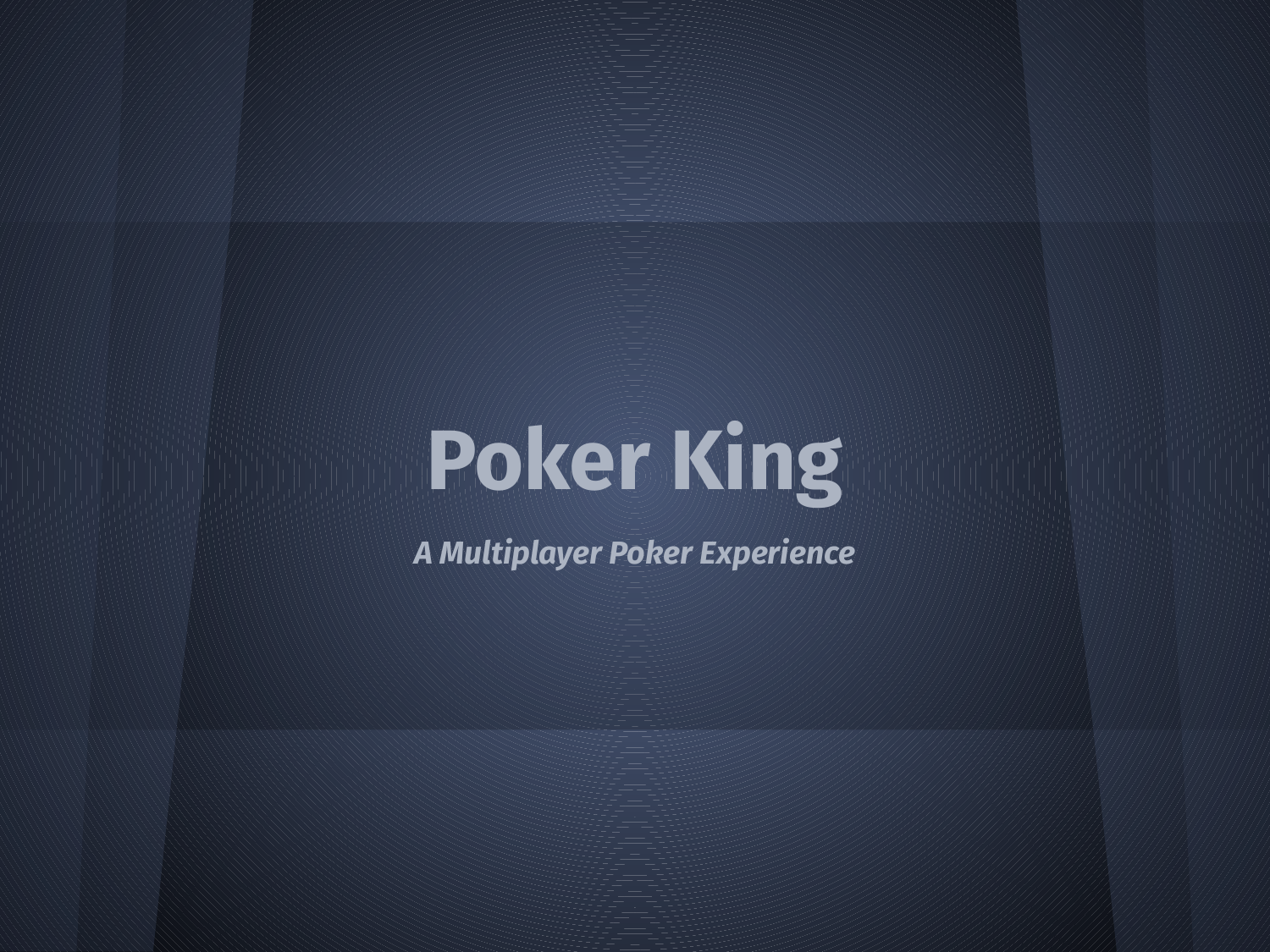

# Poker King
A Multiplayer Poker Experience